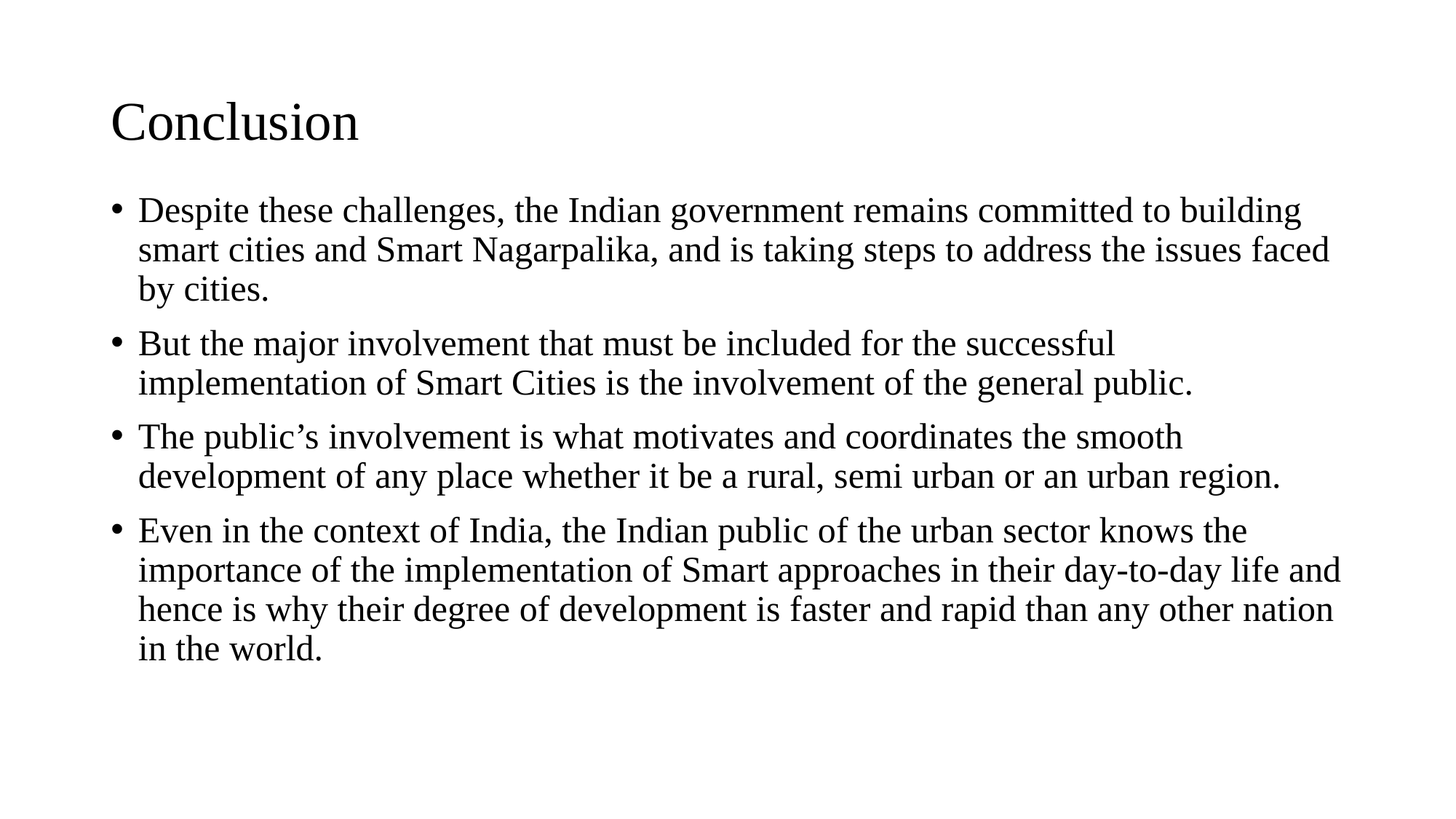

# Conclusion
Despite these challenges, the Indian government remains committed to building smart cities and Smart Nagarpalika, and is taking steps to address the issues faced by cities.
But the major involvement that must be included for the successful implementation of Smart Cities is the involvement of the general public.
The public’s involvement is what motivates and coordinates the smooth development of any place whether it be a rural, semi urban or an urban region.
Even in the context of India, the Indian public of the urban sector knows the importance of the implementation of Smart approaches in their day-to-day life and hence is why their degree of development is faster and rapid than any other nation in the world.